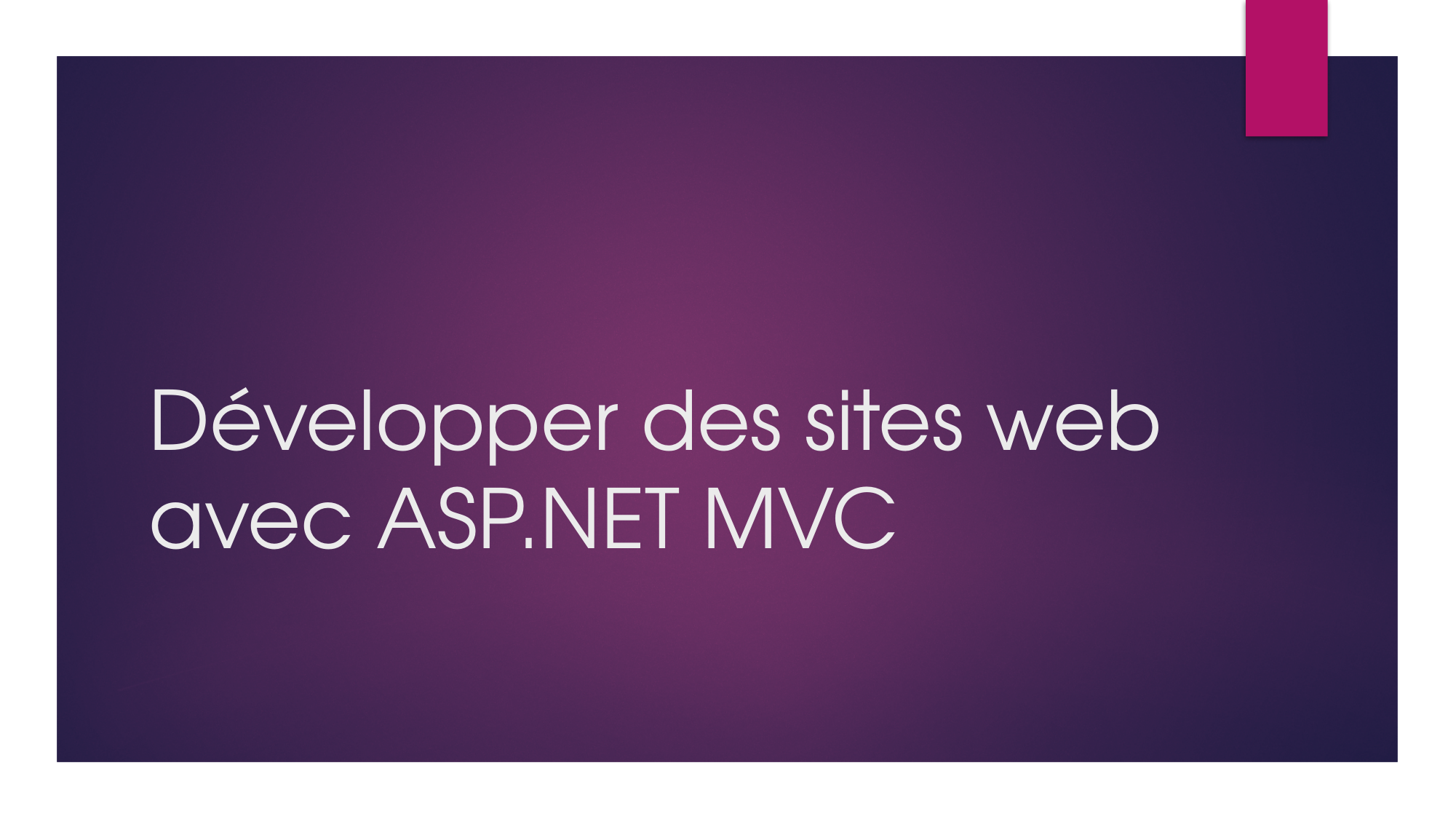

# Développer des sites web avec ASP.NET MVC